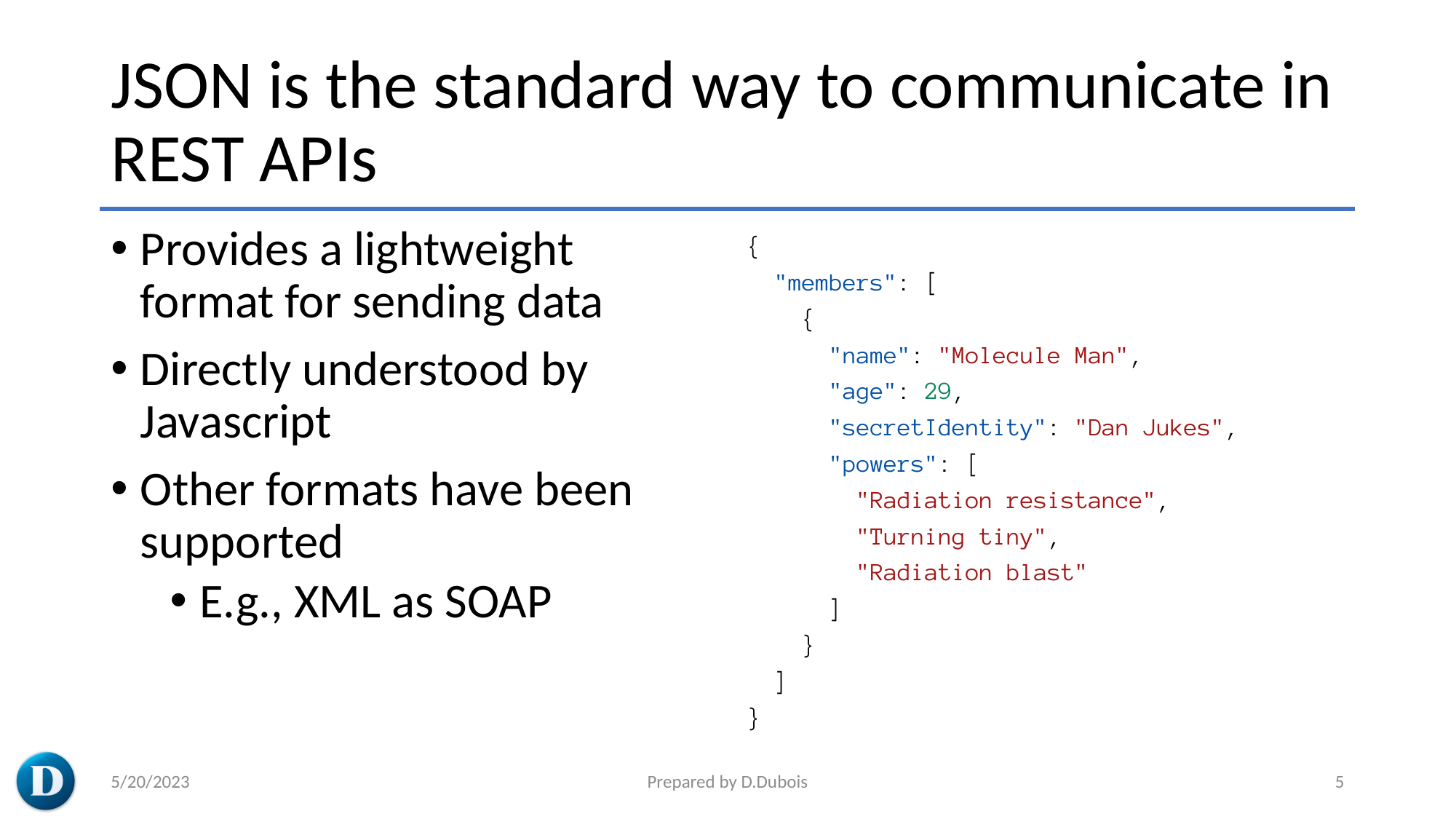

# JSON is the standard way to communicate in REST APIs
Provides a lightweight format for sending data
Directly understood by Javascript
Other formats have been supported
E.g., XML as SOAP

{
  "members": [
    {
      "name": "Molecule Man",
      "age": 29,
      "secretIdentity": "Dan Jukes",
      "powers": [
        "Radiation resistance",
        "Turning tiny",
        "Radiation blast"
      ]
    }
  ]
}
5/20/2023
Prepared by D.Dubois
5